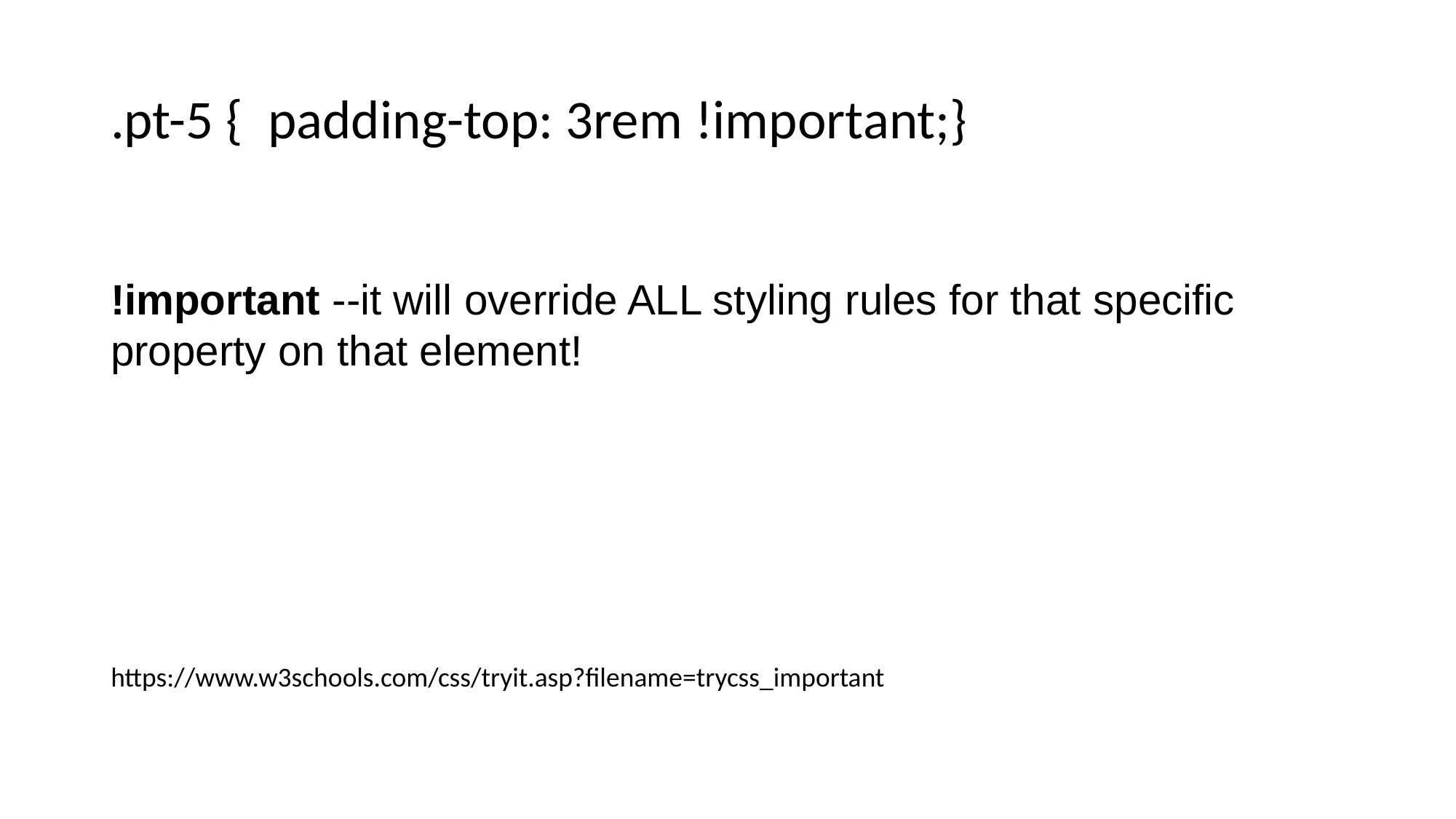

.pt-5 {  padding-top: 3rem !important;}

!important --it will override ALL styling rules for that specific property on that element!
https://www.w3schools.com/css/tryit.asp?filename=trycss_important